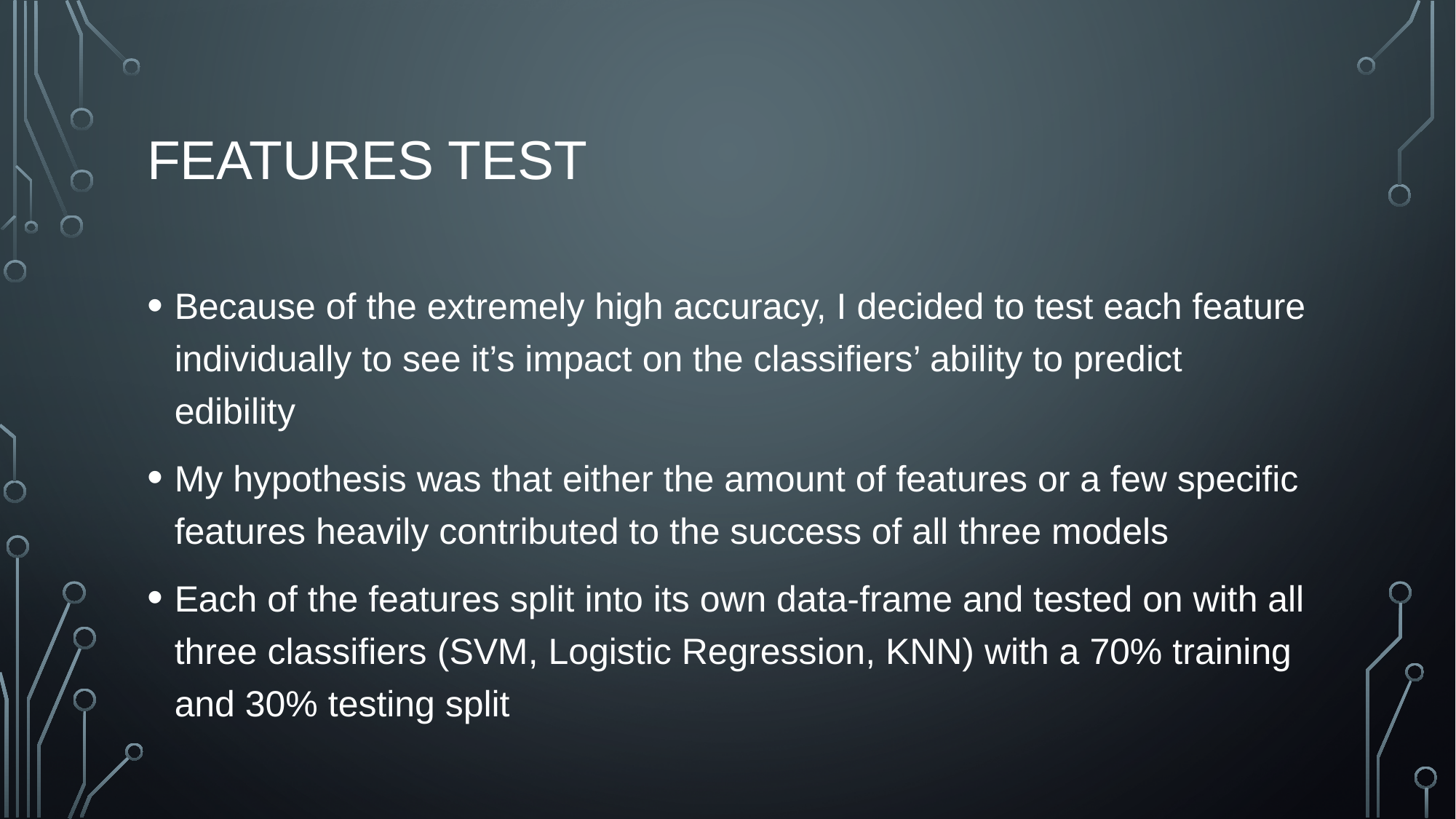

# Features Test
Because of the extremely high accuracy, I decided to test each feature individually to see it’s impact on the classifiers’ ability to predict edibility
My hypothesis was that either the amount of features or a few specific features heavily contributed to the success of all three models
Each of the features split into its own data-frame and tested on with all three classifiers (SVM, Logistic Regression, KNN) with a 70% training and 30% testing split